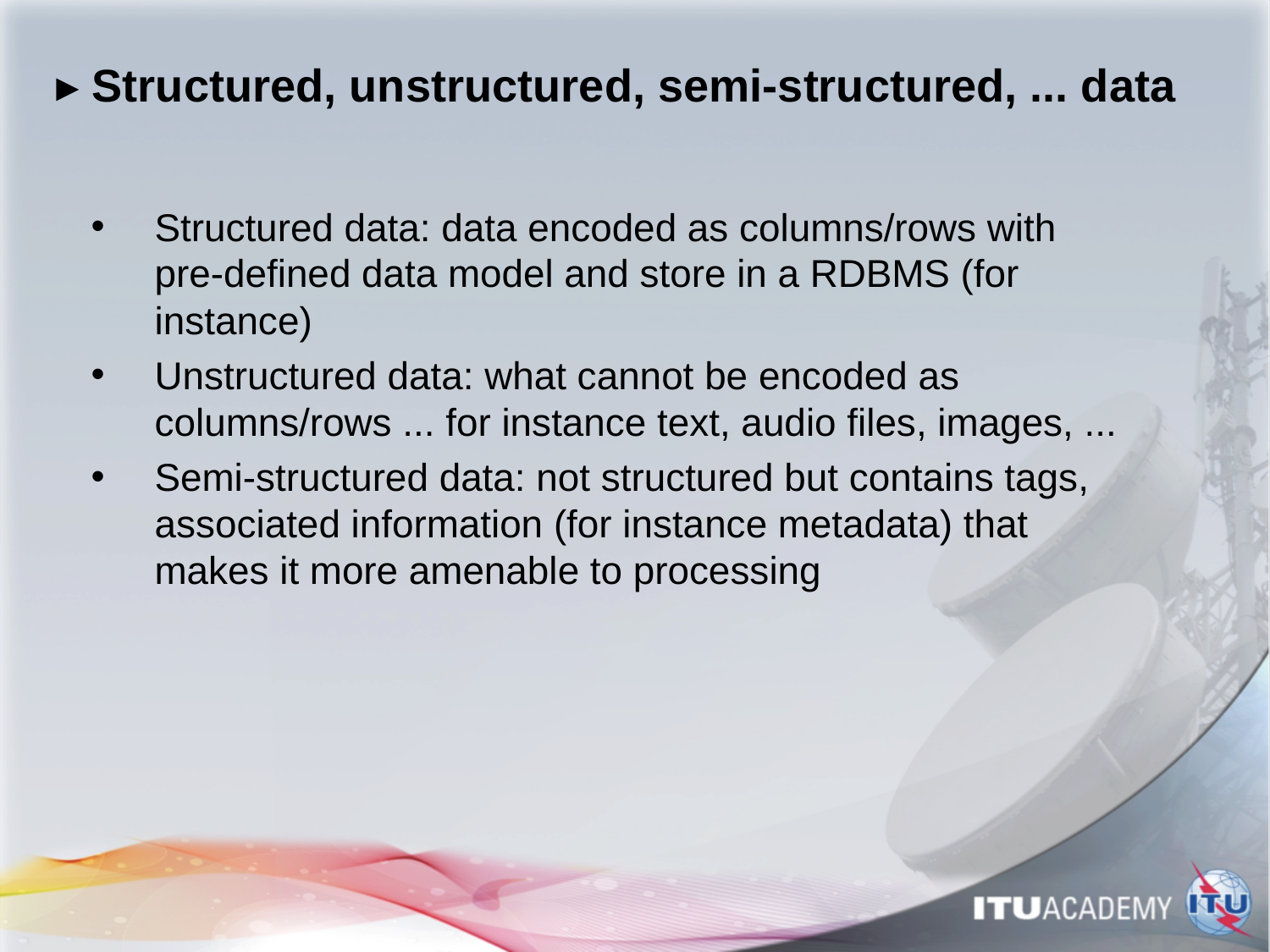

# ▸ Structured, unstructured, semi-structured, ... data
Structured data: data encoded as columns/rows with pre-defined data model and store in a RDBMS (for instance)
Unstructured data: what cannot be encoded as columns/rows ... for instance text, audio files, images, ...
Semi-structured data: not structured but contains tags, associated information (for instance metadata) that makes it more amenable to processing